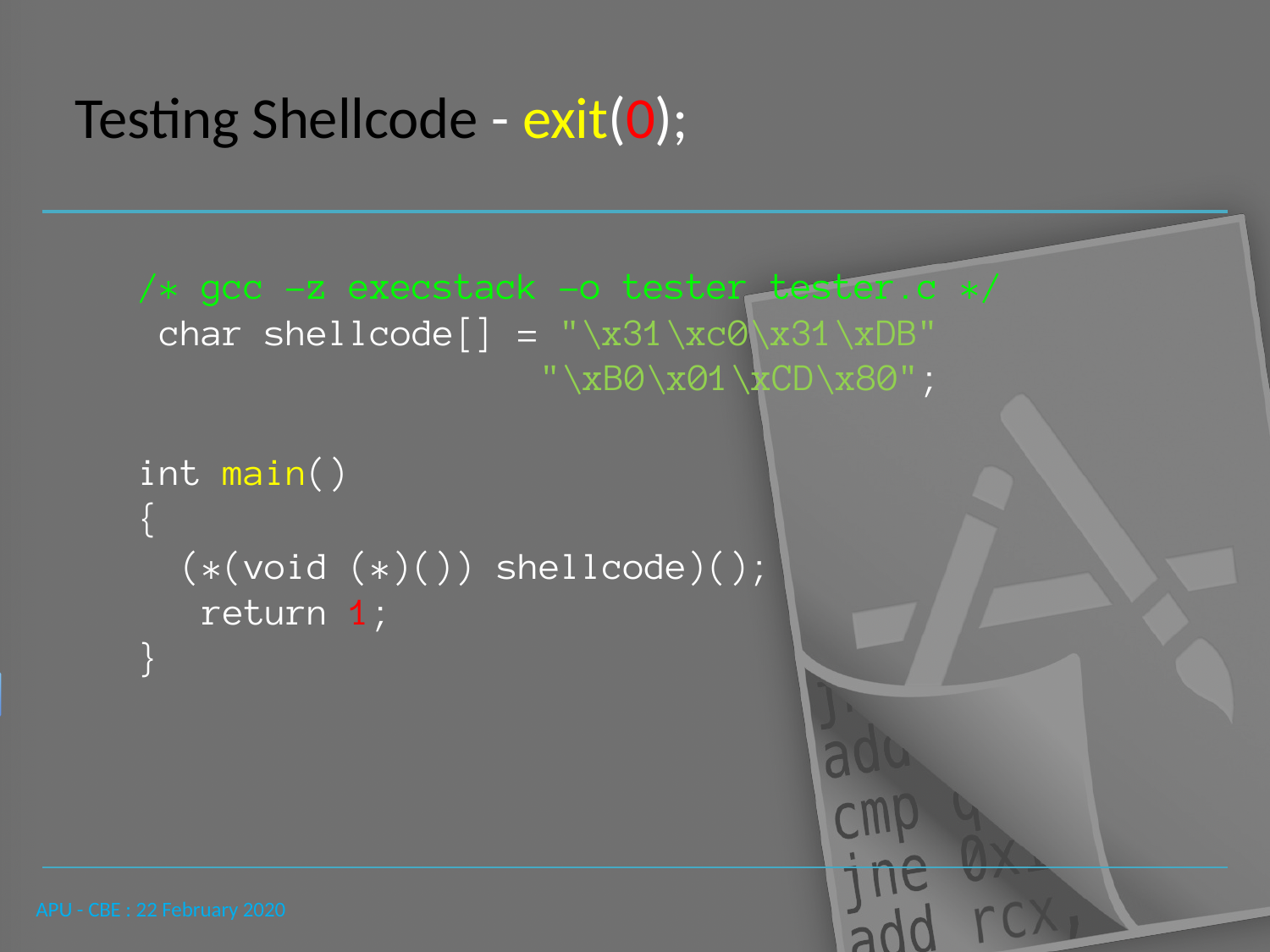

# Testing Shellcode - exit(0);

/* gcc -z execstack -o tester tester.c */  char shellcode[] = "\x31\xc0\x31\xDB"
"\xB0\x01\xCD\x80";

int main()
{
(*(void (*)()) shellcode)();  return 1;
}

APU - CBE : 22 February 2020